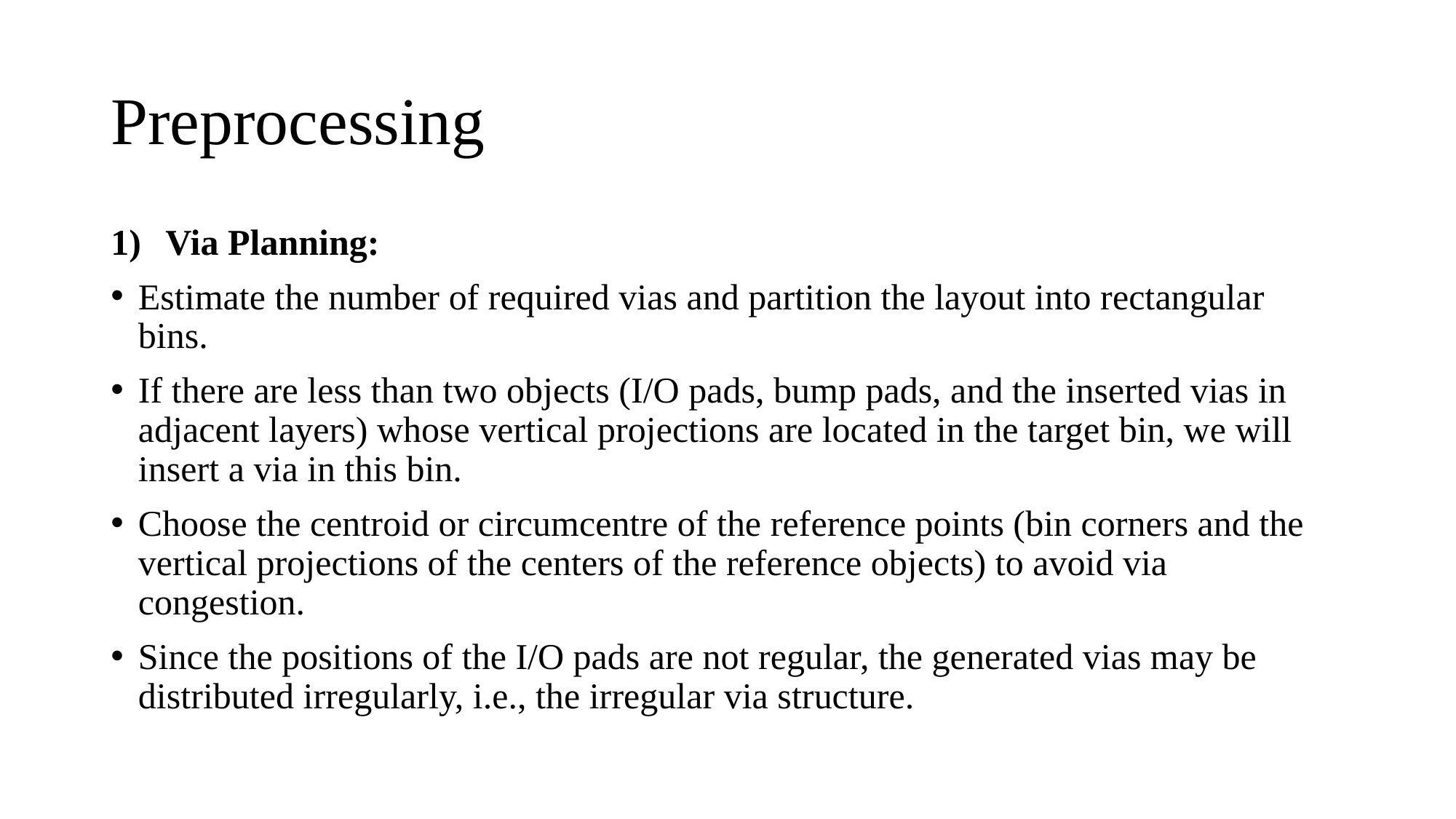

# Preprocessing
Via Planning:
Estimate the number of required vias and partition the layout into rectangular bins.
If there are less than two objects (I/O pads, bump pads, and the inserted vias in adjacent layers) whose vertical projections are located in the target bin, we will insert a via in this bin.
Choose the centroid or circumcentre of the reference points (bin corners and the vertical projections of the centers of the reference objects) to avoid via congestion.
Since the positions of the I/O pads are not regular, the generated vias may be distributed irregularly, i.e., the irregular via structure.